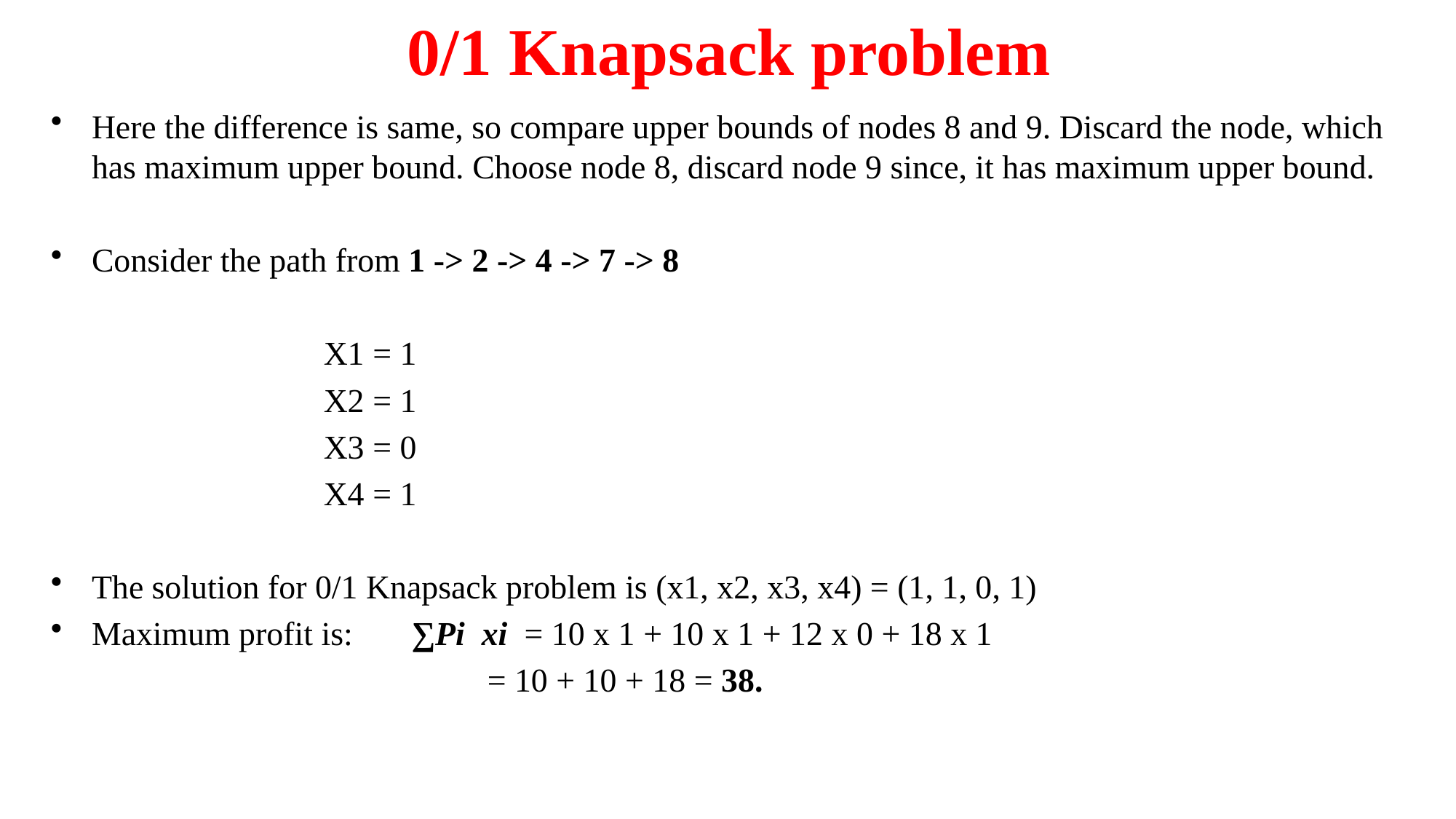

# 0/1 Knapsack problem
Here the difference is same, so compare upper bounds of nodes 8 and 9. Discard the node, which has maximum upper bound. Choose node 8, discard node 9 since, it has maximum upper bound.

Consider the path from 1 -> 2 -> 4 -> 7 -> 8

X1 = 1
X2 = 1
X3 = 0
X4 = 1

The solution for 0/1 Knapsack problem is (x1, x2, x3, x4) = (1, 1, 0, 1)
Maximum profit is:       ∑Pi  xi  = 10 x 1 + 10 x 1 + 12 x 0 + 18 x 1
= 10 + 10 + 18 = 38.